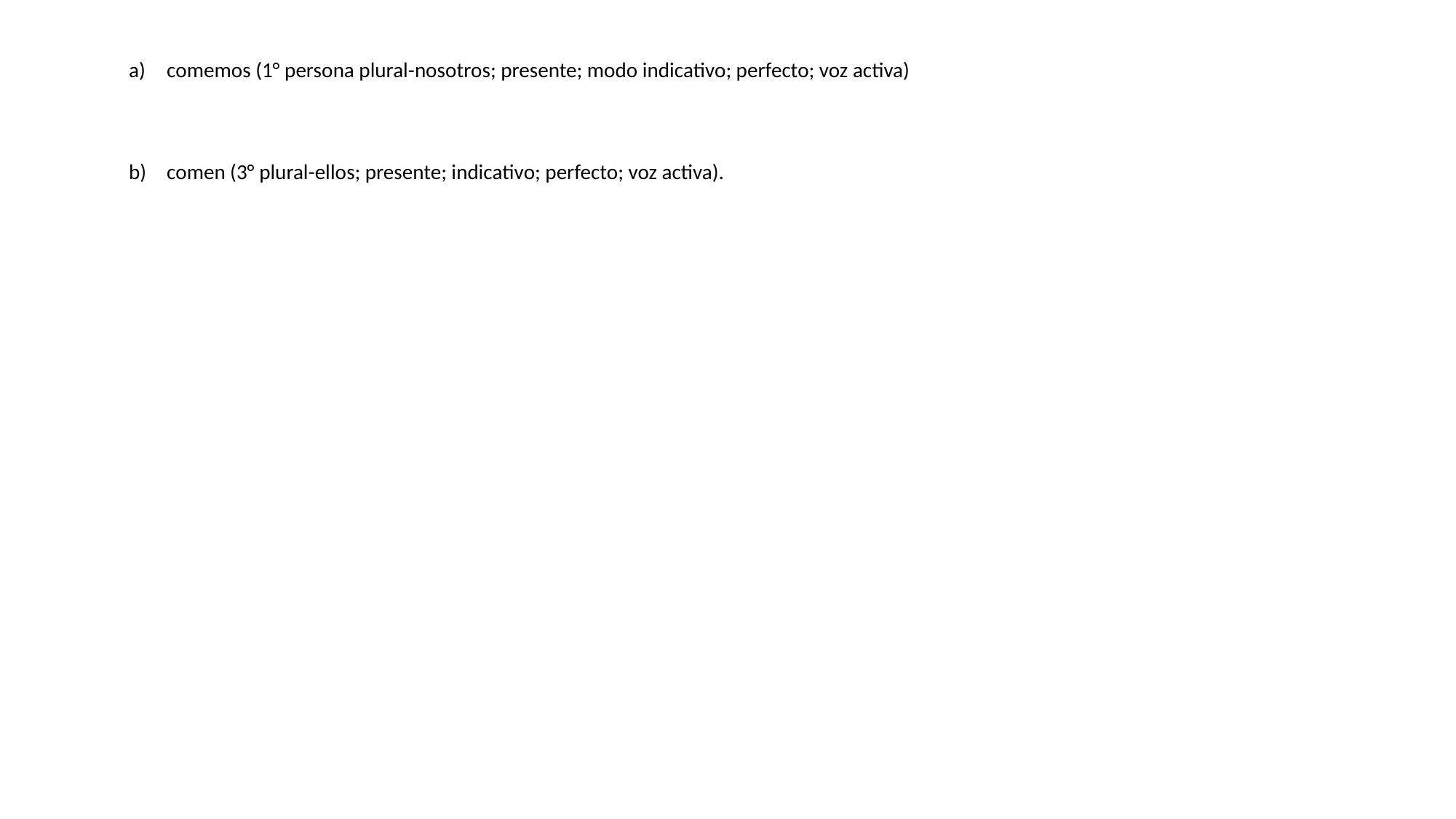

comemos (1° persona plural-nosotros; presente; modo indicativo; perfecto; voz activa)

comen (3° plural-ellos; presente; indicativo; perfecto; voz activa).